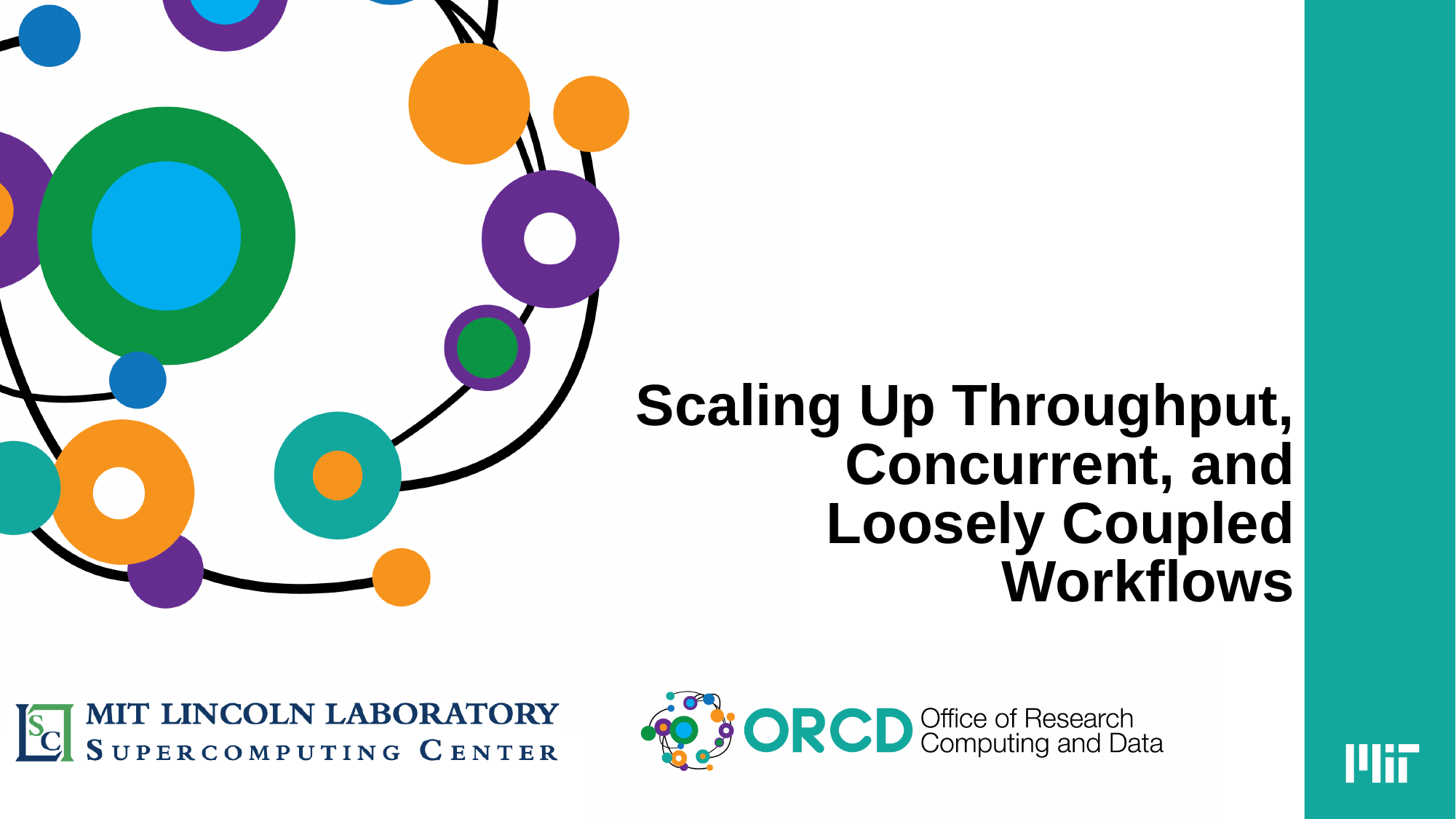

# Scaling Up Throughput, Concurrent, and Loosely Coupled Workflows